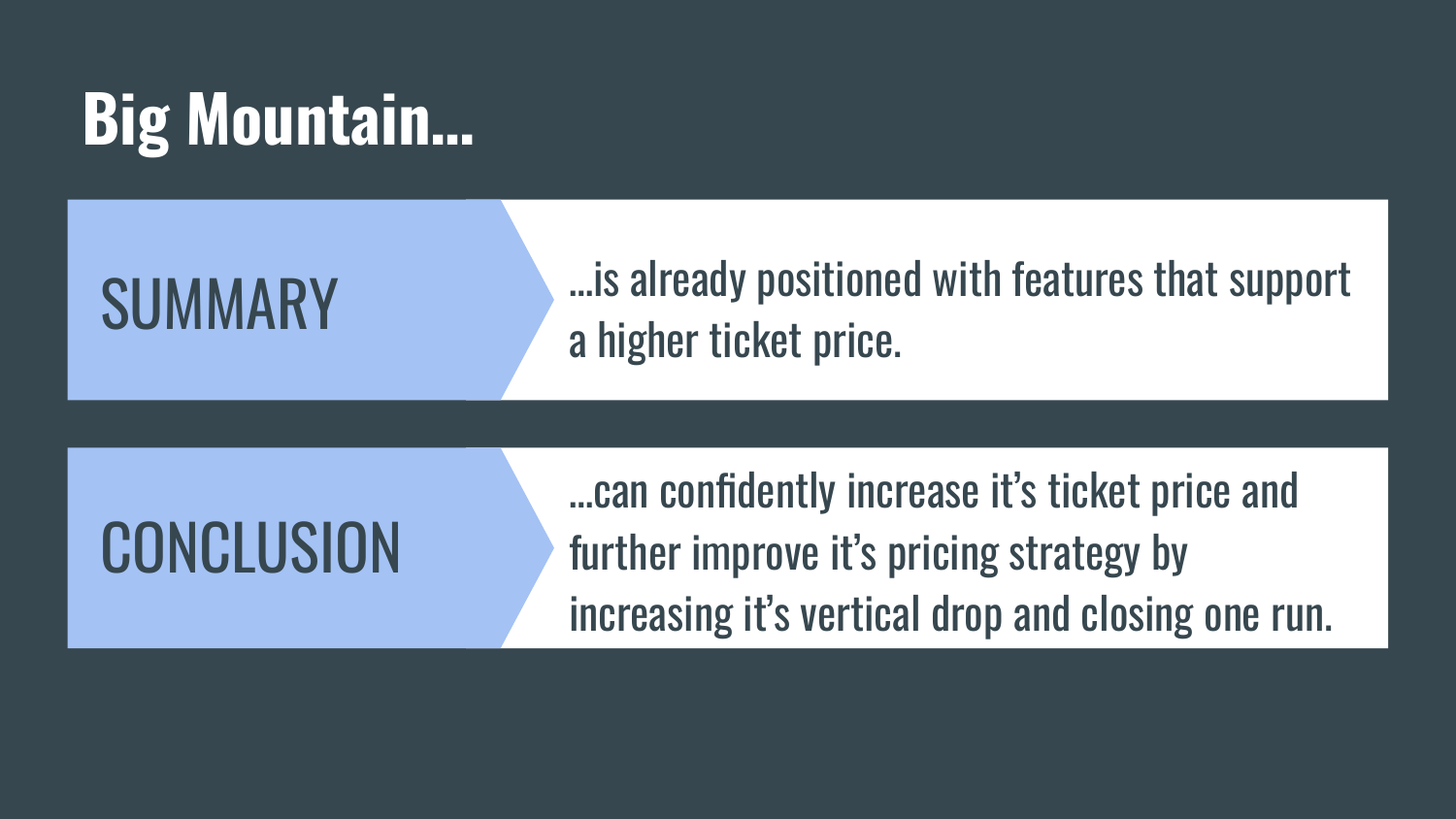

Big Mountain…

SUMMARY
…is already positioned with features that support a higher ticket price.

CONCLUSION
…can confidently increase it’s ticket price and further improve it’s pricing strategy by increasing it’s vertical drop and closing one run.